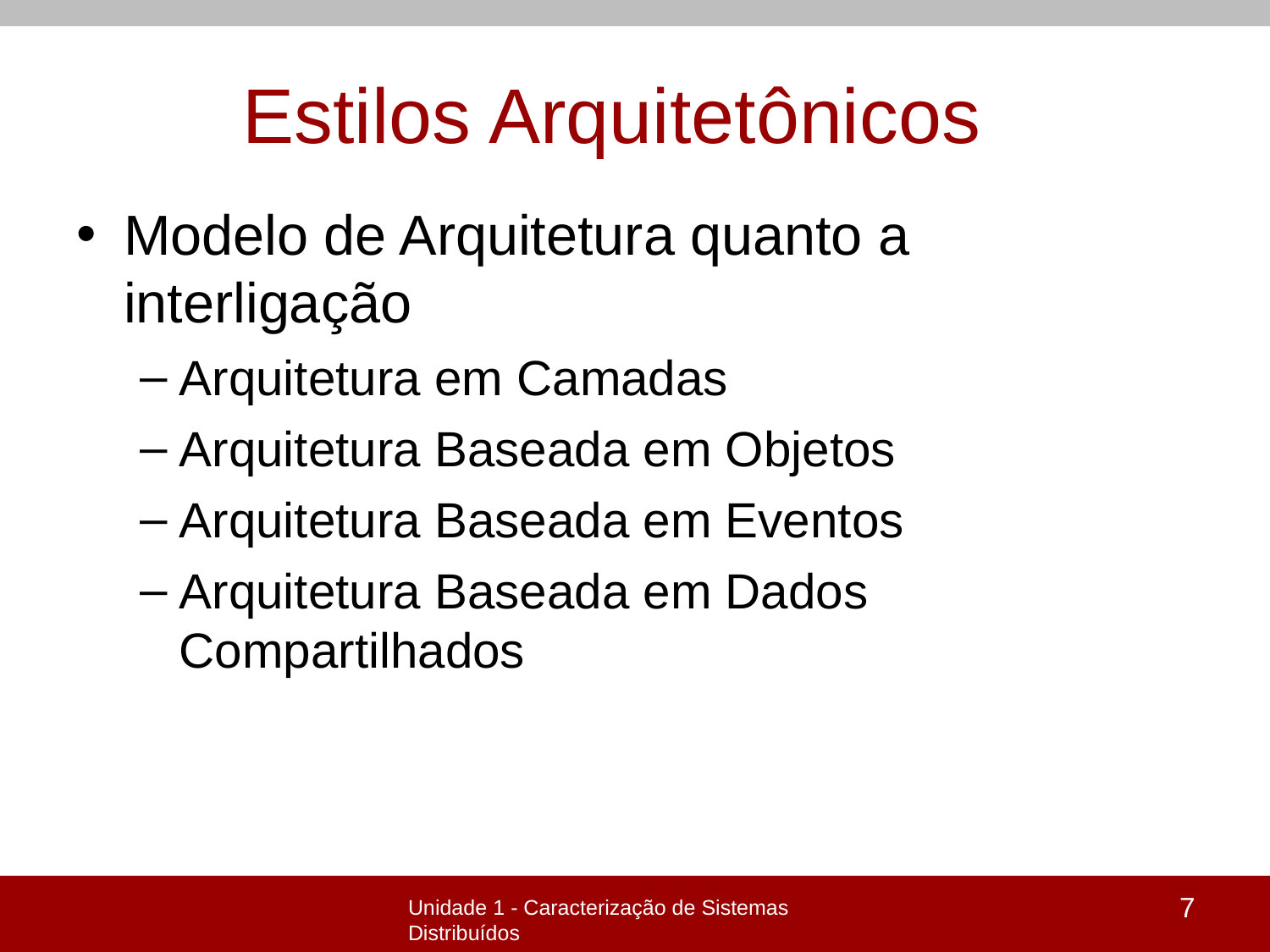

# Estilos Arquitetônicos
Modelo de Arquitetura quanto a interligação
Arquitetura em Camadas
Arquitetura Baseada em Objetos
Arquitetura Baseada em Eventos
Arquitetura Baseada em Dados Compartilhados
7
Unidade 1 - Caracterização de Sistemas Distribuídos